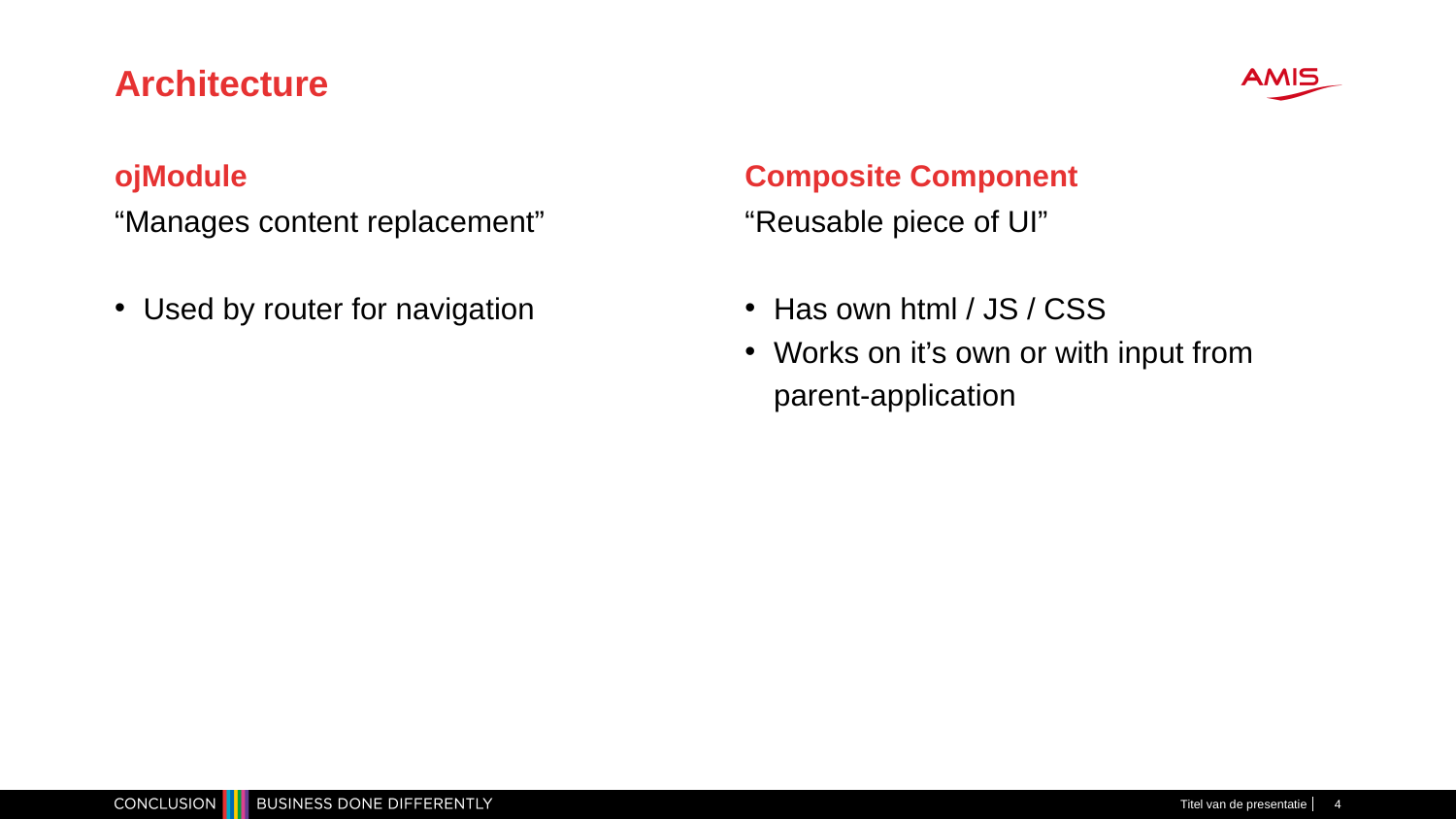

# Architecture
ojModule
Composite Component
“Manages content replacement”

Used by router for navigation
“Reusable piece of UI”

Has own html / JS / CSS
Works on it’s own or with input from parent-application

Titel van de presentatie
4